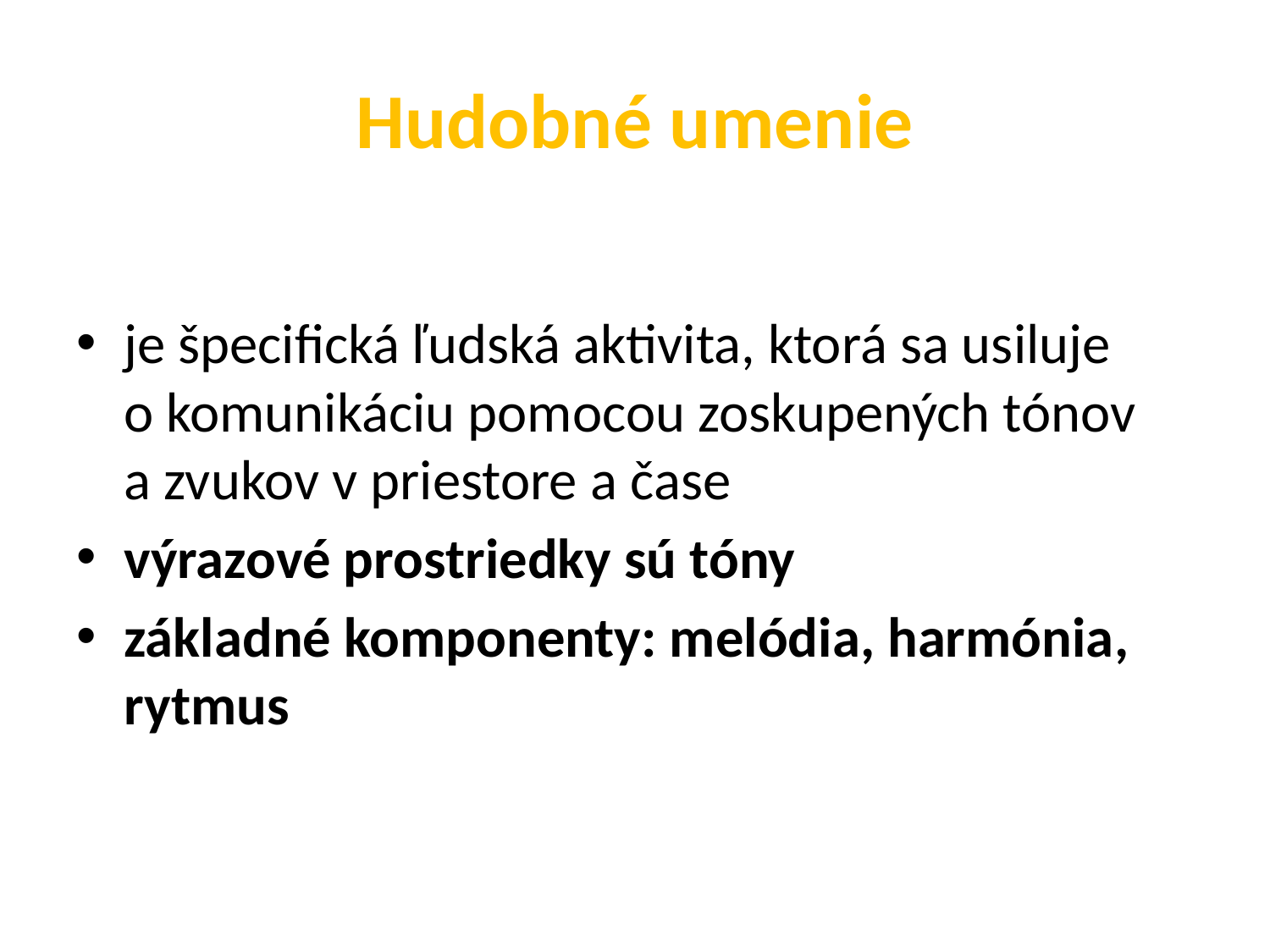

# Hudobné umenie

je špecifická ľudská aktivita, ktorá sa usiluje o komunikáciu pomocou zoskupených tónov a zvukov v priestore a čase
výrazové prostriedky sú tóny
základné komponenty: melódia, harmónia, rytmus